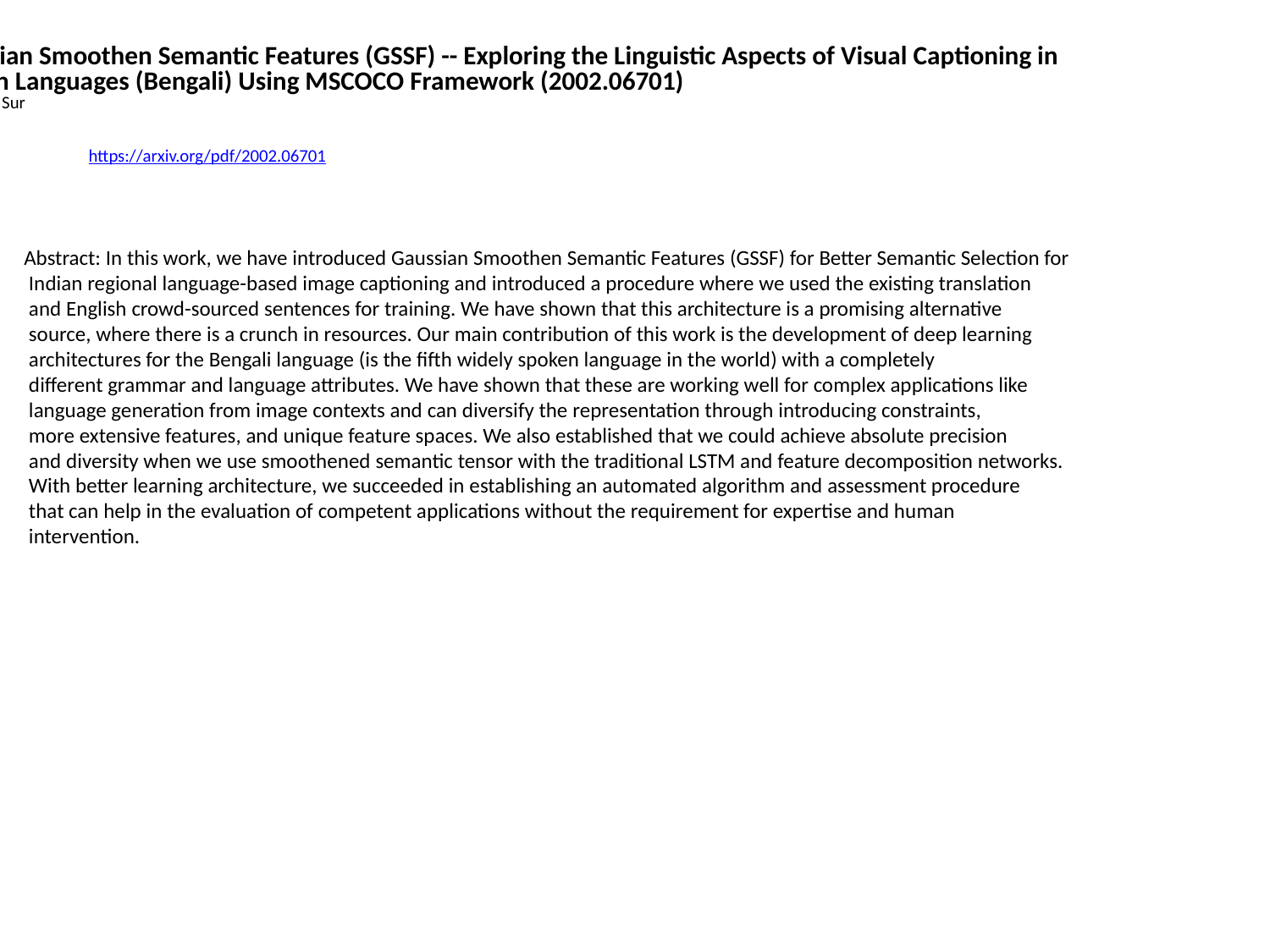

Gaussian Smoothen Semantic Features (GSSF) -- Exploring the Linguistic Aspects of Visual Captioning in
 Indian Languages (Bengali) Using MSCOCO Framework (2002.06701)
Chiranjib Sur

https://arxiv.org/pdf/2002.06701

Abstract: In this work, we have introduced Gaussian Smoothen Semantic Features (GSSF) for Better Semantic Selection for
 Indian regional language-based image captioning and introduced a procedure where we used the existing translation
 and English crowd-sourced sentences for training. We have shown that this architecture is a promising alternative
 source, where there is a crunch in resources. Our main contribution of this work is the development of deep learning
 architectures for the Bengali language (is the fifth widely spoken language in the world) with a completely
 different grammar and language attributes. We have shown that these are working well for complex applications like
 language generation from image contexts and can diversify the representation through introducing constraints,
 more extensive features, and unique feature spaces. We also established that we could achieve absolute precision
 and diversity when we use smoothened semantic tensor with the traditional LSTM and feature decomposition networks.
 With better learning architecture, we succeeded in establishing an automated algorithm and assessment procedure
 that can help in the evaluation of competent applications without the requirement for expertise and human
 intervention.